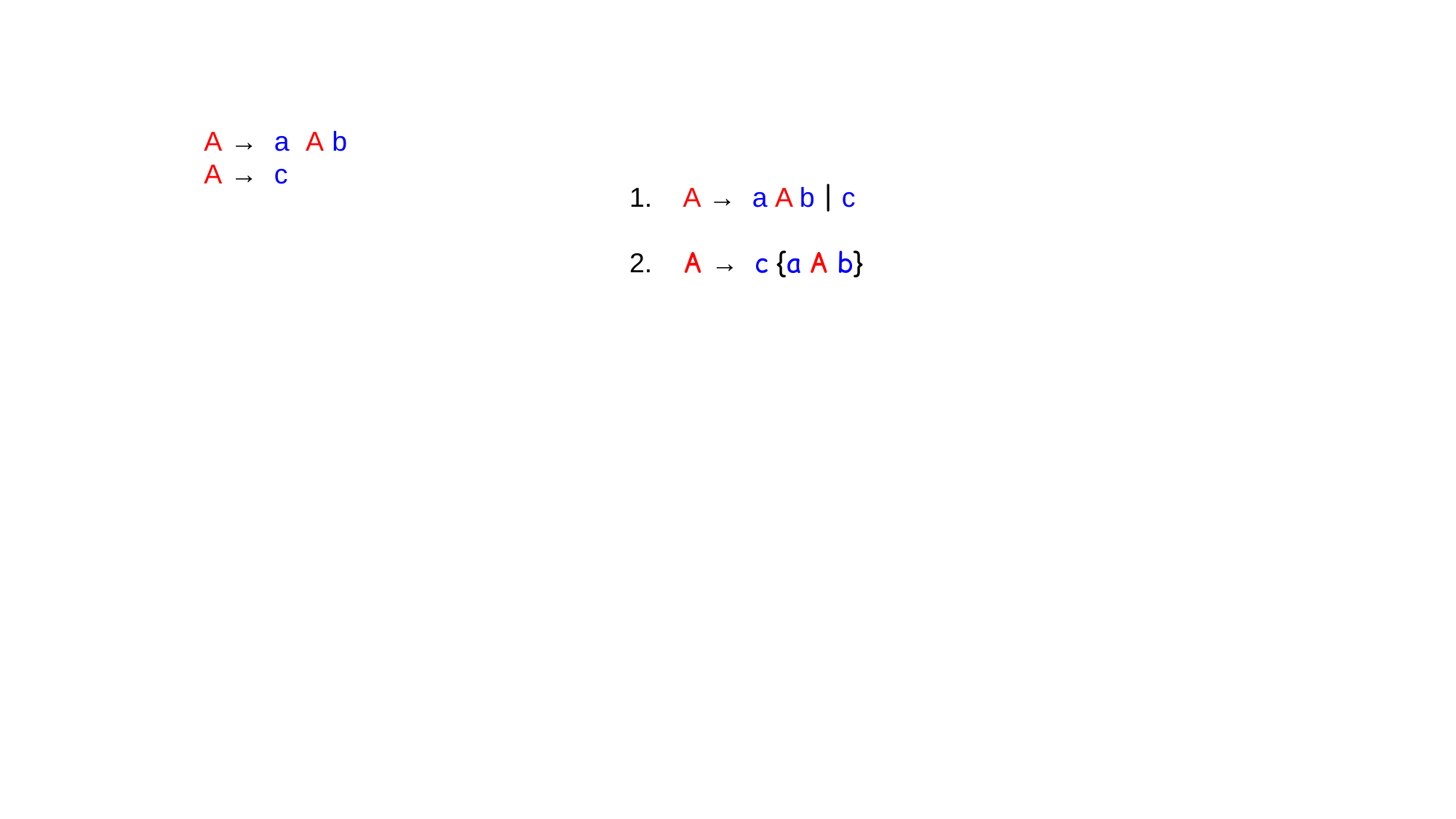

A →  a  A b
A →  c
1.    A →  a A b | c
2.    A →  c {a A b}